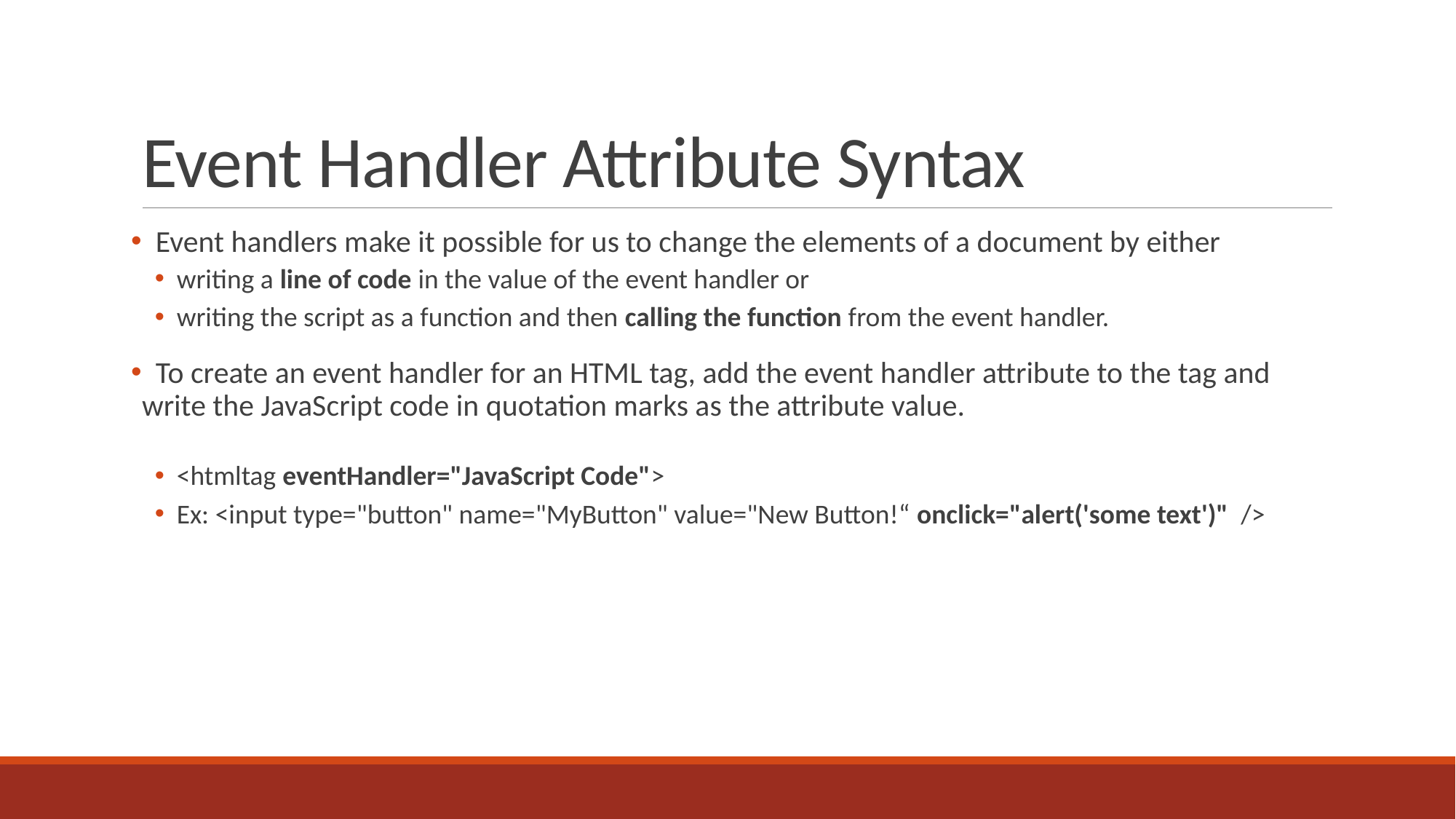

# Event Handler Attribute Syntax
  Event handlers make it possible for us to change the elements of a document by either
writing a line of code in the value of the event handler or
writing the script as a function and then calling the function from the event handler.
  To create an event handler for an HTML tag, add the event handler attribute to the tag and write the JavaScript code in quotation marks as the attribute value.
<htmltag eventHandler="JavaScript Code">
Ex: <input type="button" name="MyButton" value="New Button!“ onclick="alert('some text')"  />